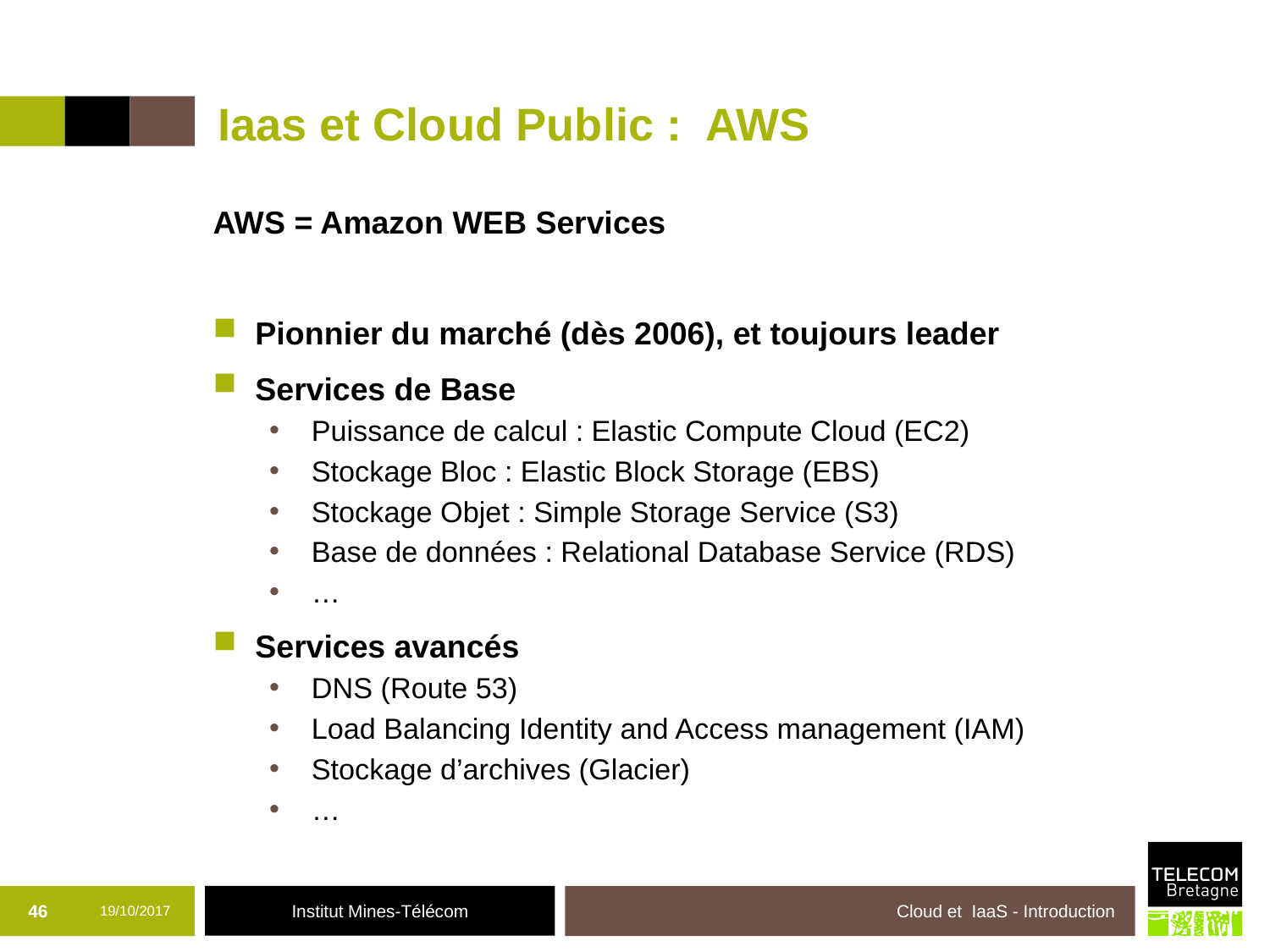

# Iaas et Cloud Public :  AWS
AWS = Amazon WEB Services

Pionnier du marché (dès 2006), et toujours leader
Services de Base
Puissance de calcul : Elastic Compute Cloud (EC2)
Stockage Bloc : Elastic Block Storage (EBS)
Stockage Objet : Simple Storage Service (S3)
Base de données : Relational Database Service (RDS)
…
Services avancés
DNS (Route 53)
Load Balancing Identity and Access management (IAM)
Stockage d’archives (Glacier)
…

46
19/10/2017
Cloud et  IaaS - Introduction